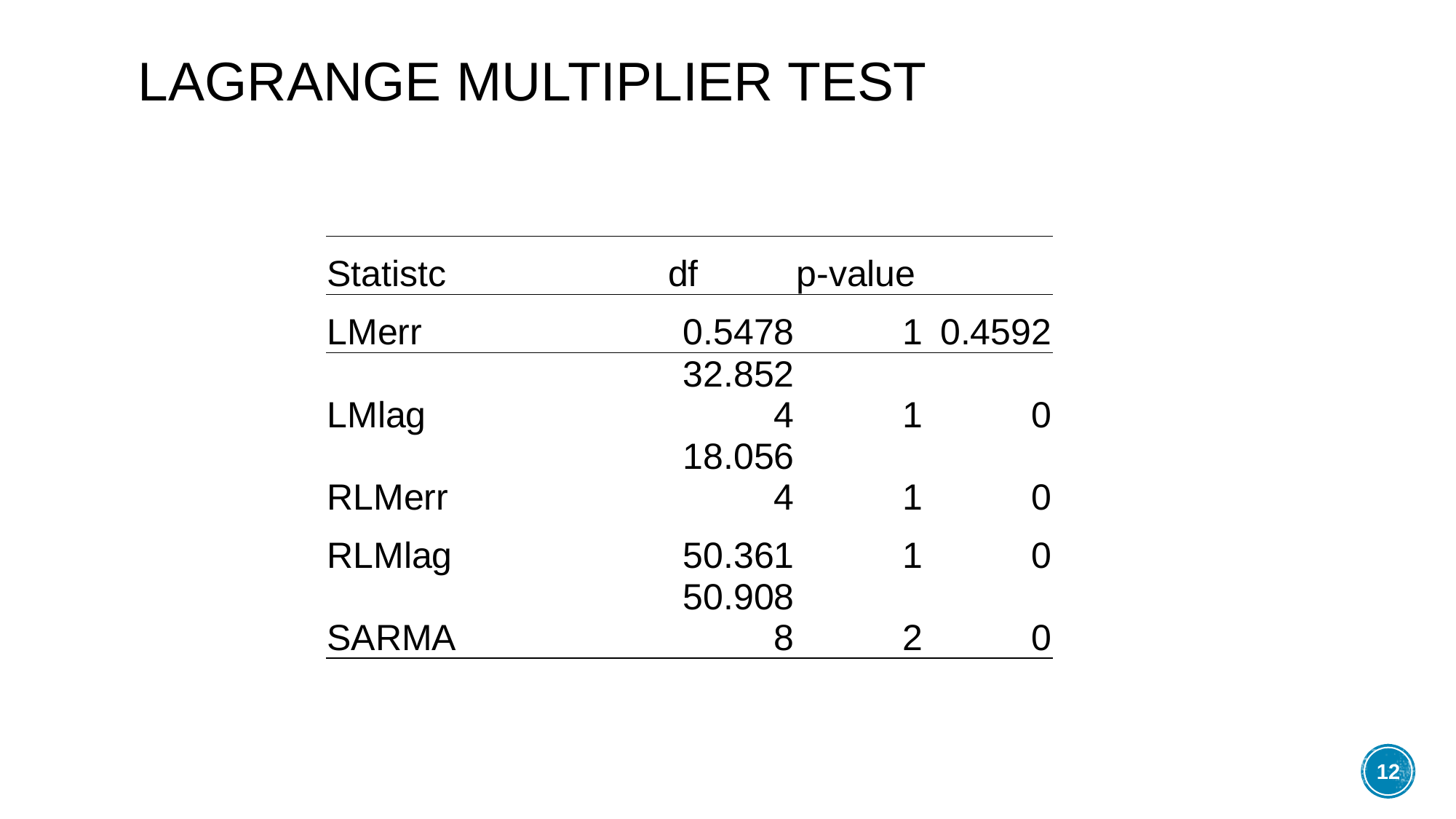

# Lagrange Multiplier Test
| Statistc | df | p-value |  |
| --- | --- | --- | --- |
| LMerr | 0.5478 | 1 | 0.4592 |
| LMlag | 32.8524 | 1 | 0 |
| RLMerr | 18.0564 | 1 | 0 |
| RLMlag | 50.361 | 1 | 0 |
| SARMA | 50.9088 | 2 | 0 |
12